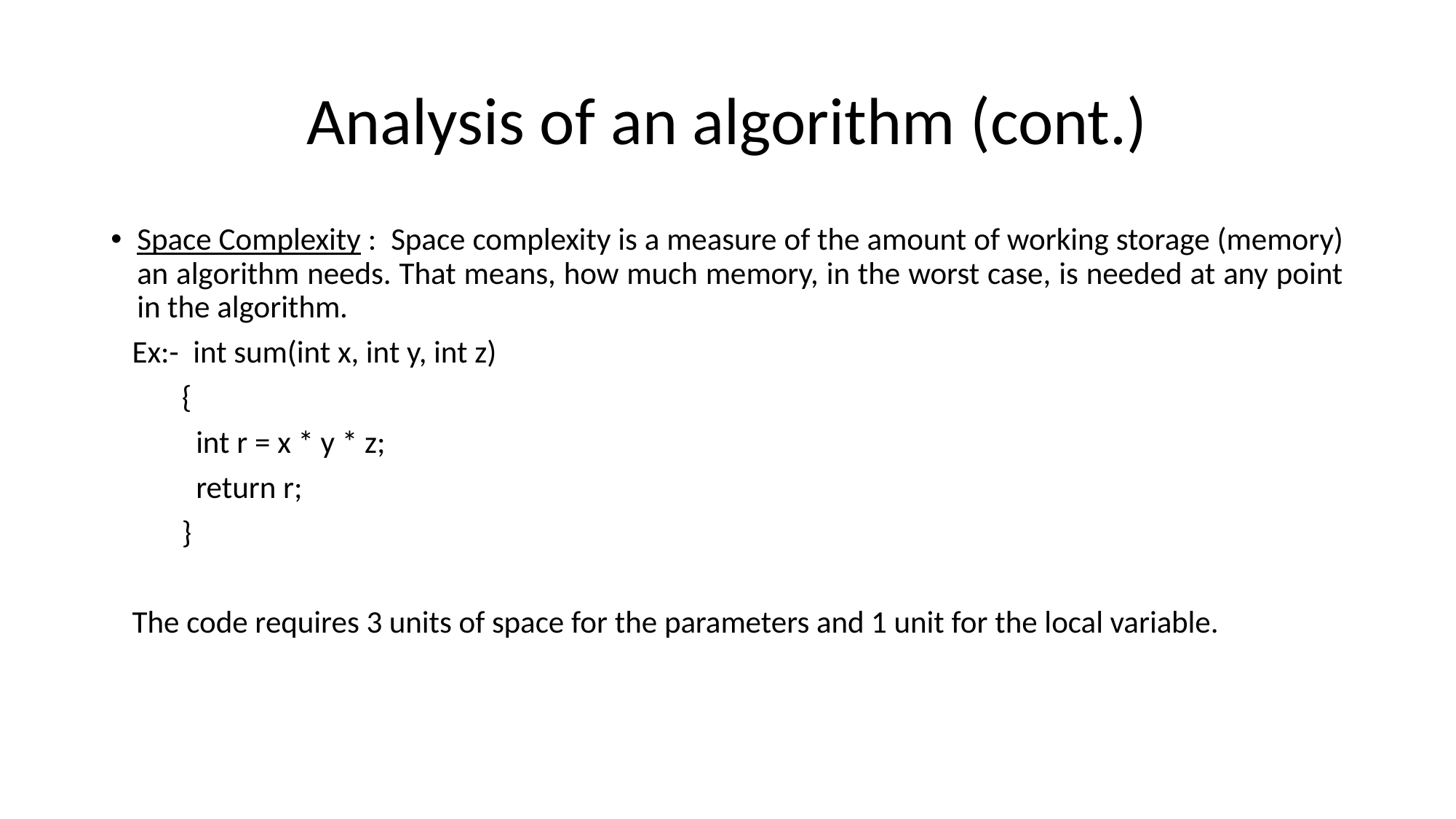

# Analysis of an algorithm (cont.)
Space Complexity :  Space complexity is a measure of the amount of working storage (memory) an algorithm needs. That means, how much memory, in the worst case, is needed at any point in the algorithm.
   Ex:-  int sum(int x, int y, int z)
          {
            int r = x * y * z;
            return r;
          }

   The code requires 3 units of space for the parameters and 1 unit for the local variable.